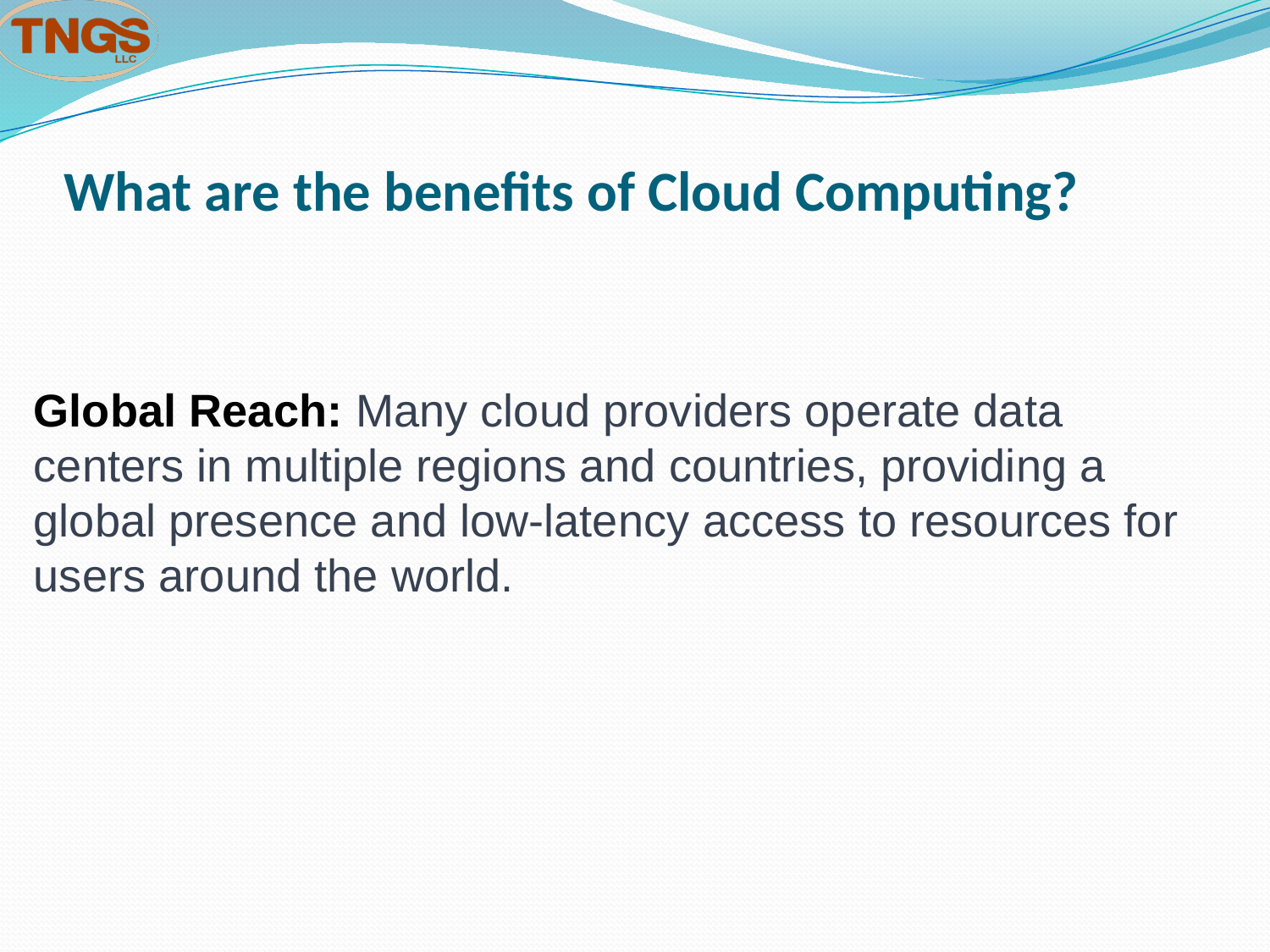

# What are the benefits of Cloud Computing?
Global Reach: Many cloud providers operate data centers in multiple regions and countries, providing a global presence and low-latency access to resources for users around the world.